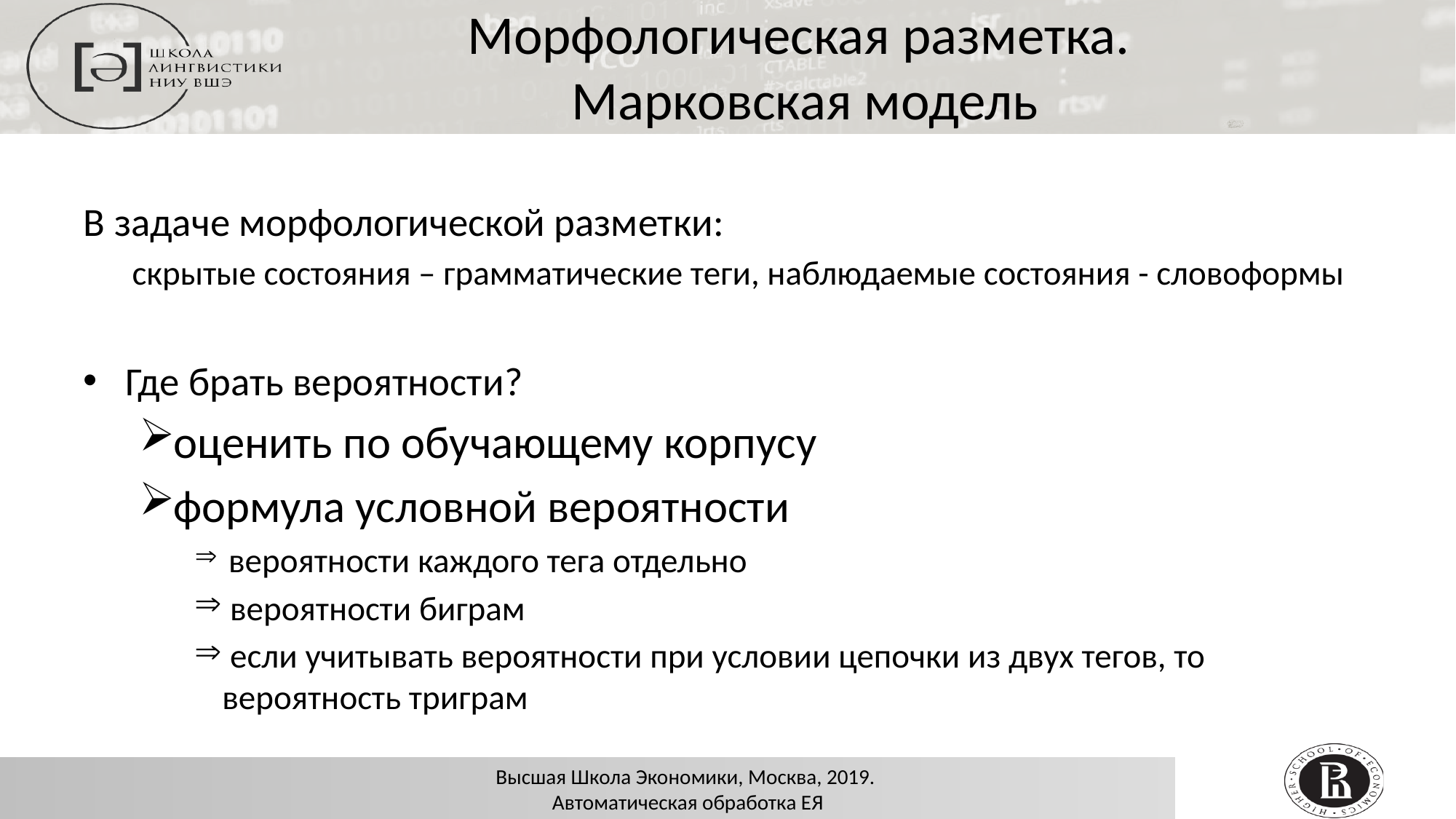

Морфологическая разметка.
Марковская модель
В задаче морфологической разметки:
скрытые состояния – грамматические теги, наблюдаемые состояния - словоформы

Где брать вероятности?
оценить по обучающему корпусу
формула условной вероятности
 вероятности каждого тега отдельно
 вероятности биграм
 если учитывать вероятности при условии цепочки из двух тегов, то вероятность триграм